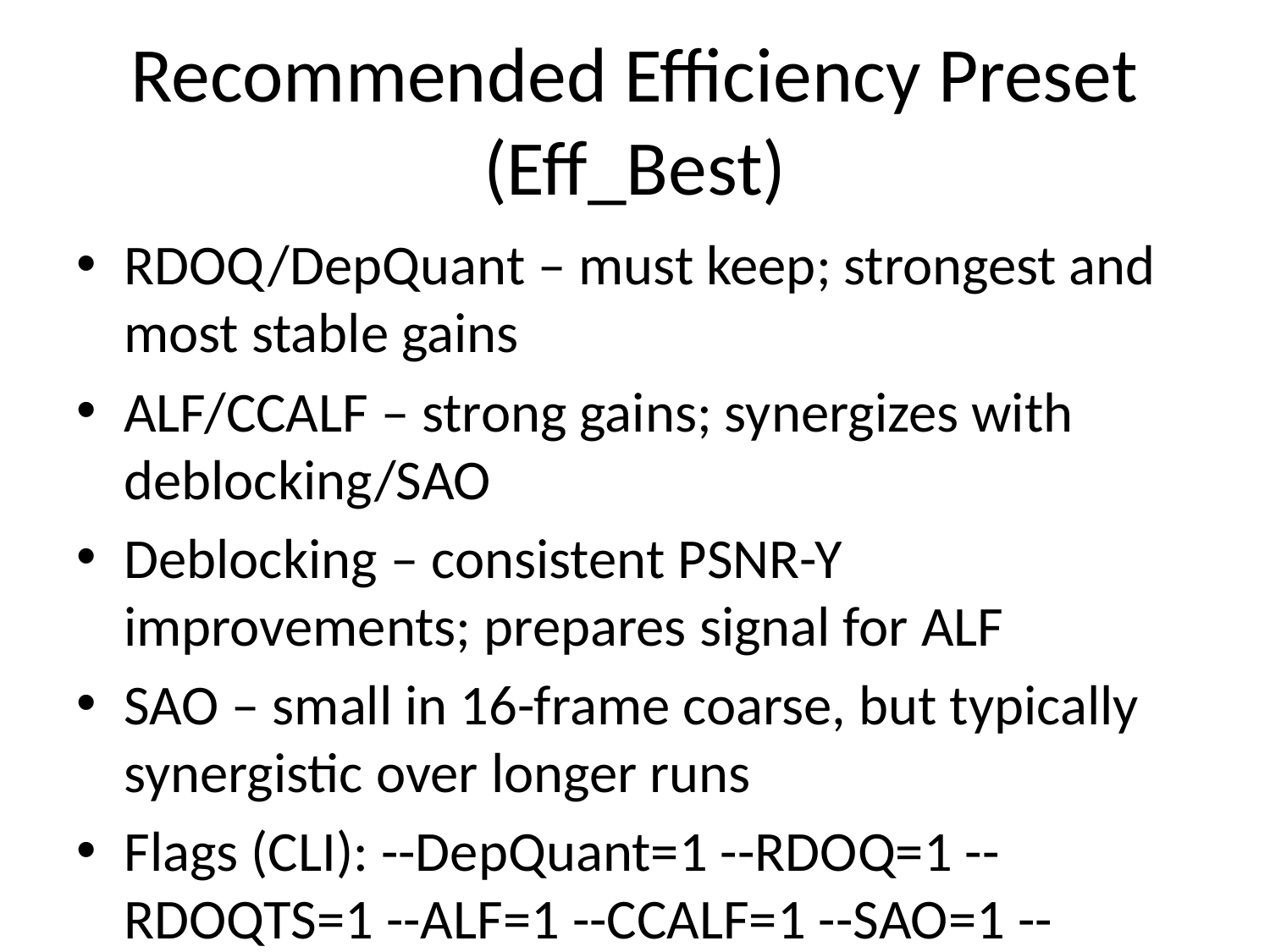

# Recommended Efficiency Preset (Eff_Best)
RDOQ/DepQuant – must keep; strongest and most stable gains
ALF/CCALF – strong gains; synergizes with deblocking/SAO
Deblocking – consistent PSNR-Y improvements; prepares signal for ALF
SAO – small in 16-frame coarse, but typically synergistic over longer runs
Flags (CLI): --DepQuant=1 --RDOQ=1 --RDOQTS=1 --ALF=1 --CCALF=1 --SAO=1 --DeblockingFilterDisable=0